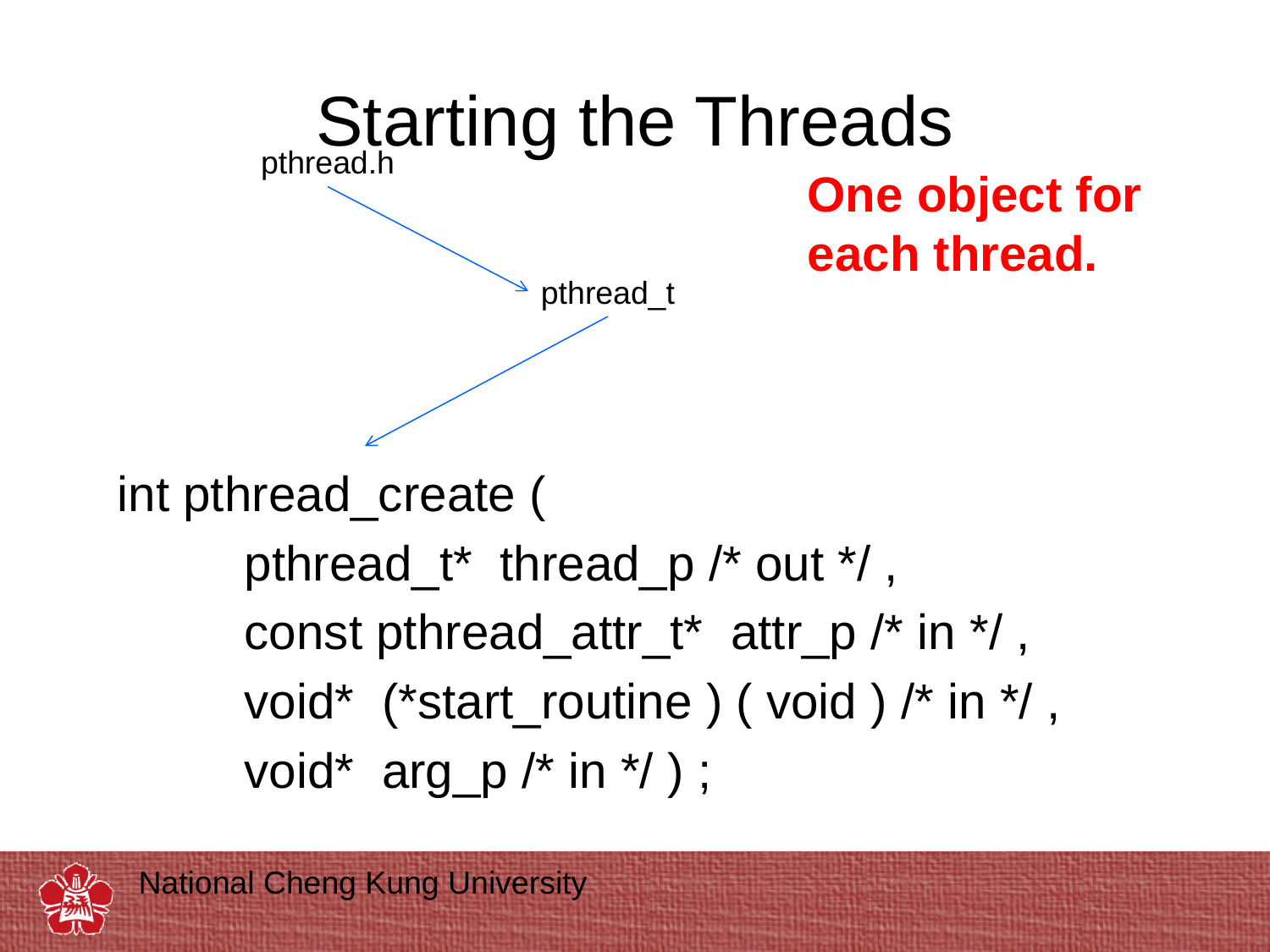

# Starting the Threads
pthread.h
One object for each thread.
pthread_t
int pthread_create (
	pthread_t*  thread_p /* out */ ,
	const pthread_attr_t*  attr_p /* in */ ,
	void*  (*start_routine ) ( void ) /* in */ ,
	void*  arg_p /* in */ ) ;